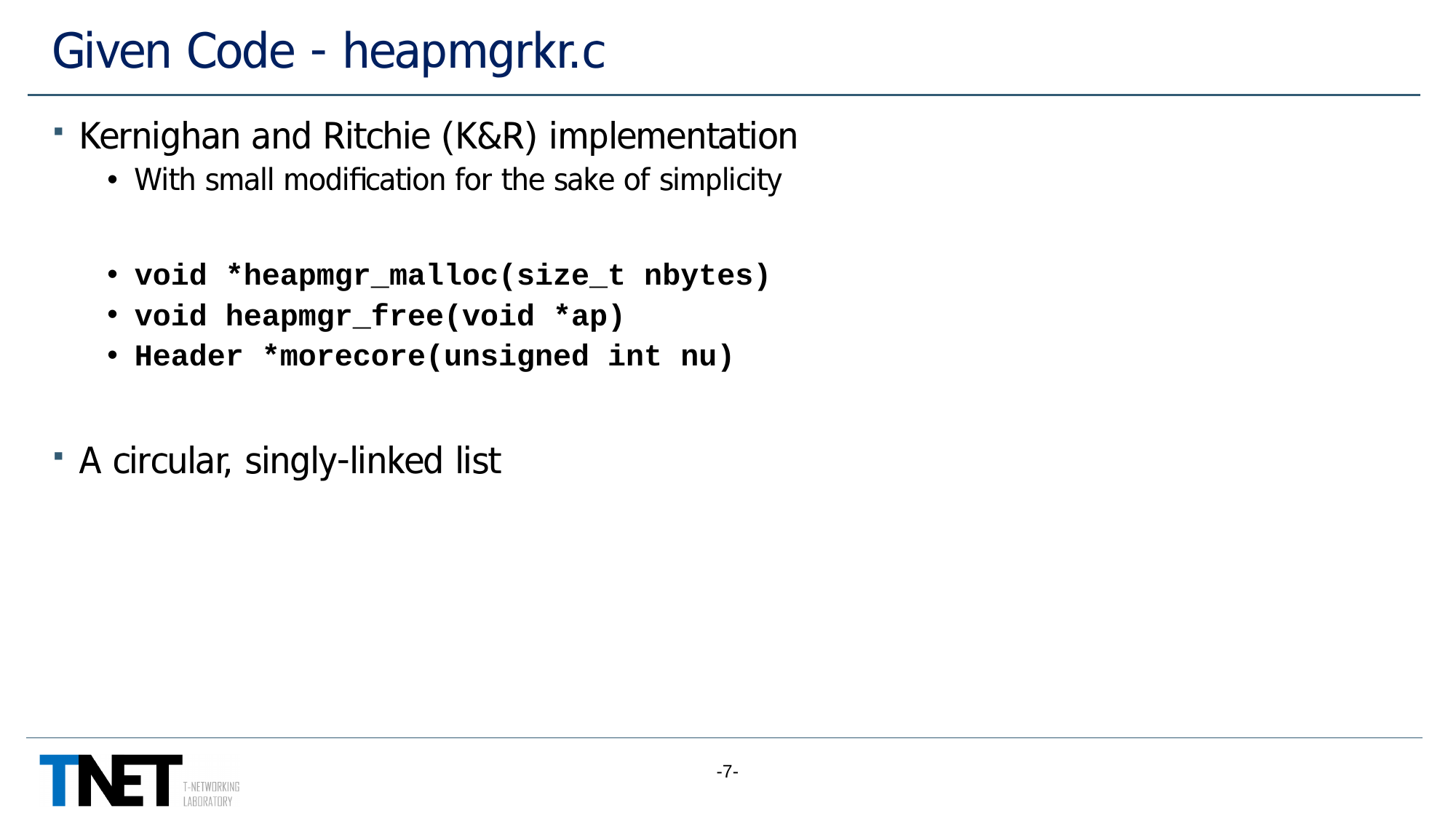

# Given Code - heapmgrkr.c
Kernighan and Ritchie (K&R) implementation
With small modification for the sake of simplicity

void *heapmgr_malloc(size_t nbytes)
void heapmgr_free(void *ap)
Header *morecore(unsigned int nu)

A circular, singly-linked list
-7-